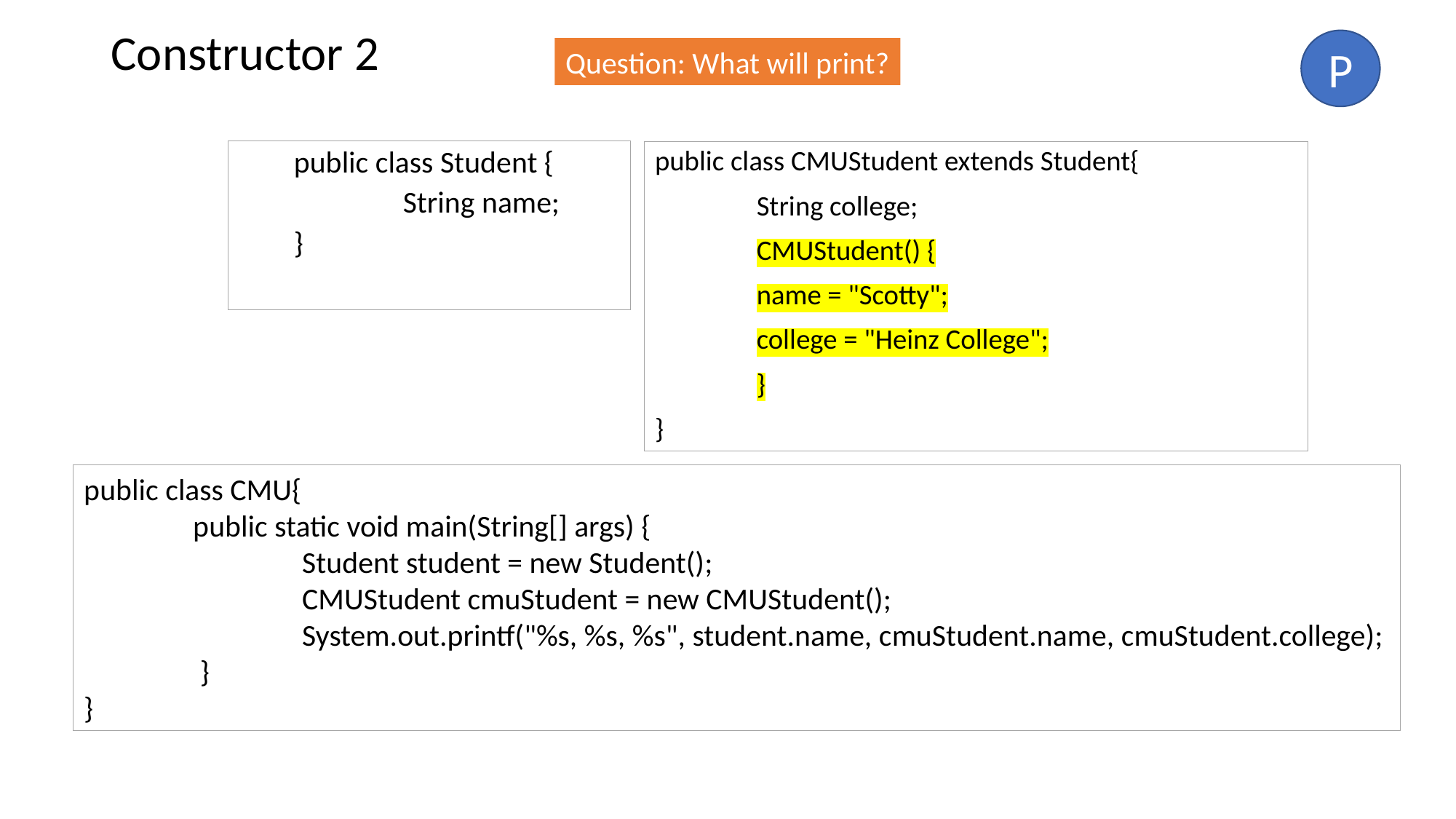

# Constructor 2
P
Question: What will print?
public class Student {
	String name;
}

public class CMUStudent extends Student{
	String college;
	CMUStudent() {
		name = "Scotty";
		college = "Heinz College";
	}
}
public class CMU{
	public static void main(String[] args) {
		Student student = new Student();
		CMUStudent cmuStudent = new CMUStudent();
		System.out.printf("%s, %s, %s", student.name, cmuStudent.name, cmuStudent.college);
 	 }
}